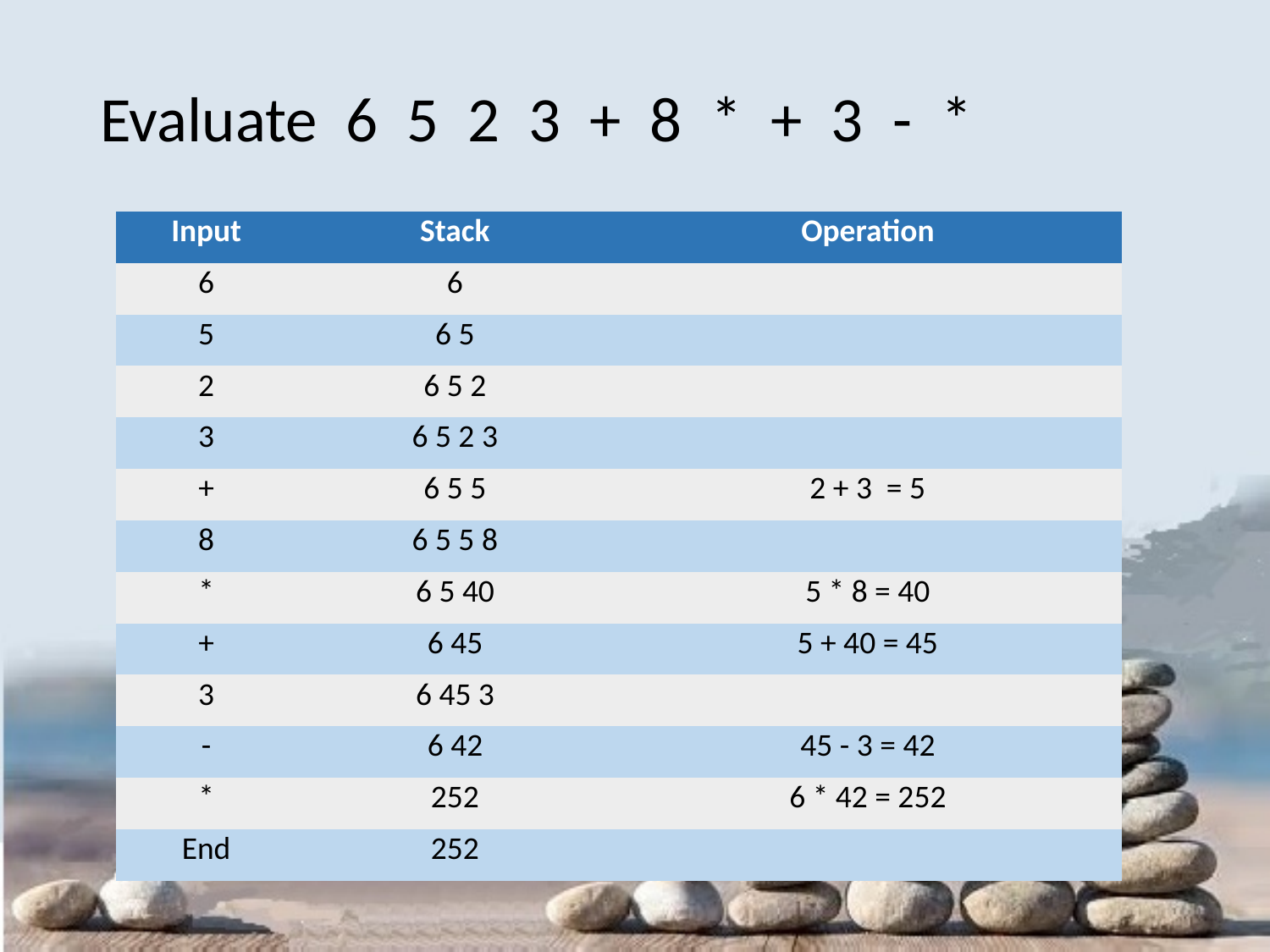

# Evaluate  6  5  2  3  +  8  *  +  3  -  *
| Input | Stack | Operation |
| --- | --- | --- |
| 6 | 6 |  |
| 5 | 6 5 |  |
| 2 | 6 5 2 |  |
| 3 | 6 5 2 3 |  |
| + | 6 5 5 | 2 + 3 = 5 |
| 8 | 6 5 5 8 |  |
| \* | 6 5 40 | 5 \* 8 = 40 |
| + | 6 45 | 5 + 40 = 45 |
| 3 | 6 45 3 |  |
| - | 6 42 | 45 - 3 = 42 |
| \* | 252 | 6 \* 42 = 252 |
| End | 252 |  |